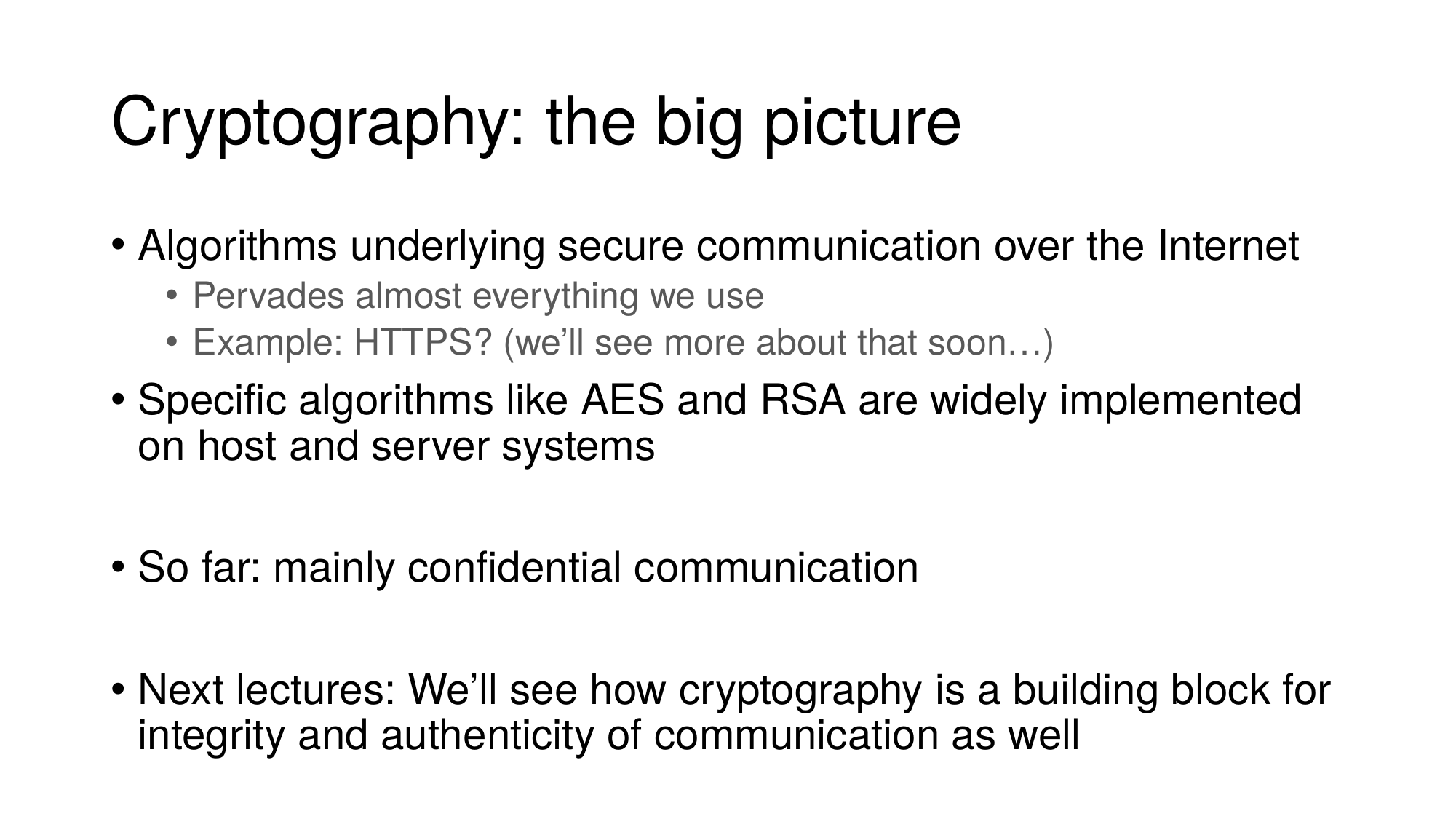

# Cryptography: the big picture
Algorithms underlying secure communication over the Internet
Pervades almost everything we use
Example: HTTPS? (we’ll see more about that soon…)
Specific algorithms like AES and RSA are widely implemented on host and server systems

So far: mainly confidential communication

Next lectures: We’ll see how cryptography is a building block for integrity and authenticity of communication as well